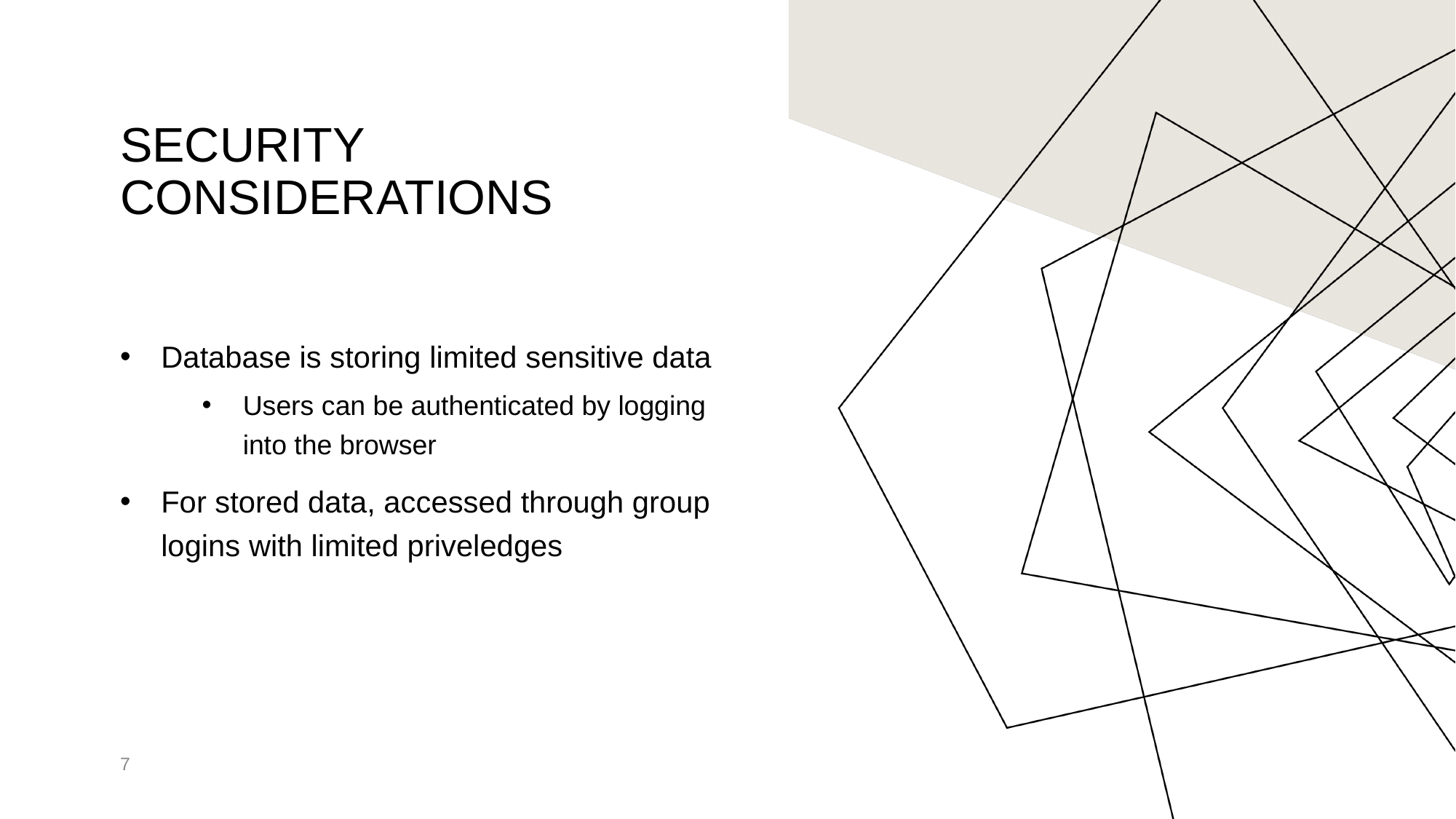

# Security Considerations
Database is storing limited sensitive data
Users can be authenticated by logging into the browser
For stored data, accessed through group logins with limited priveledges

7